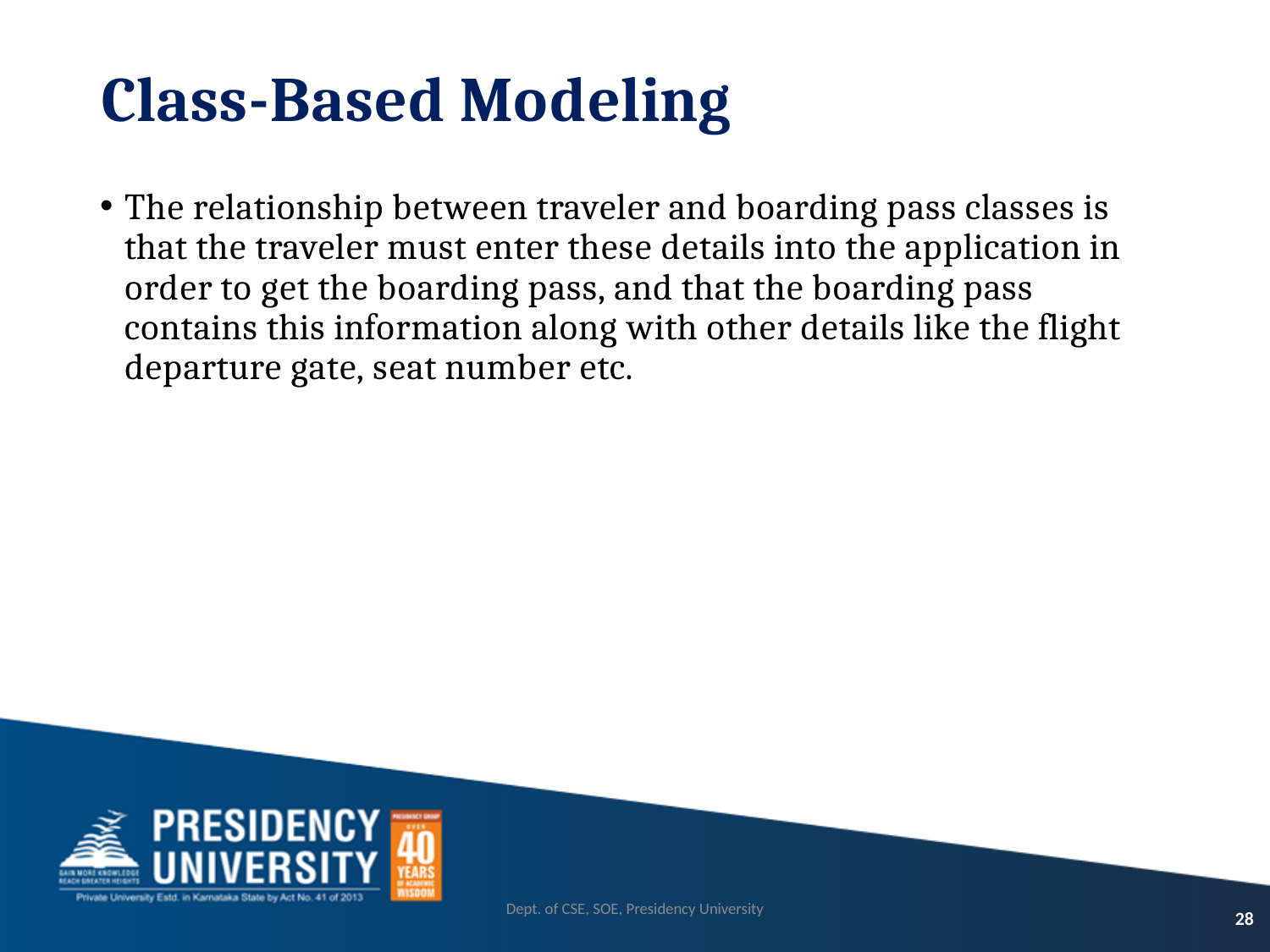

# Class-Based Modeling
The relationship between traveler and boarding pass classes is that the traveler must enter these details into the application in order to get the boarding pass, and that the boarding pass contains this information along with other details like the flight departure gate, seat number etc.
Dept. of CSE, SOE, Presidency University
28